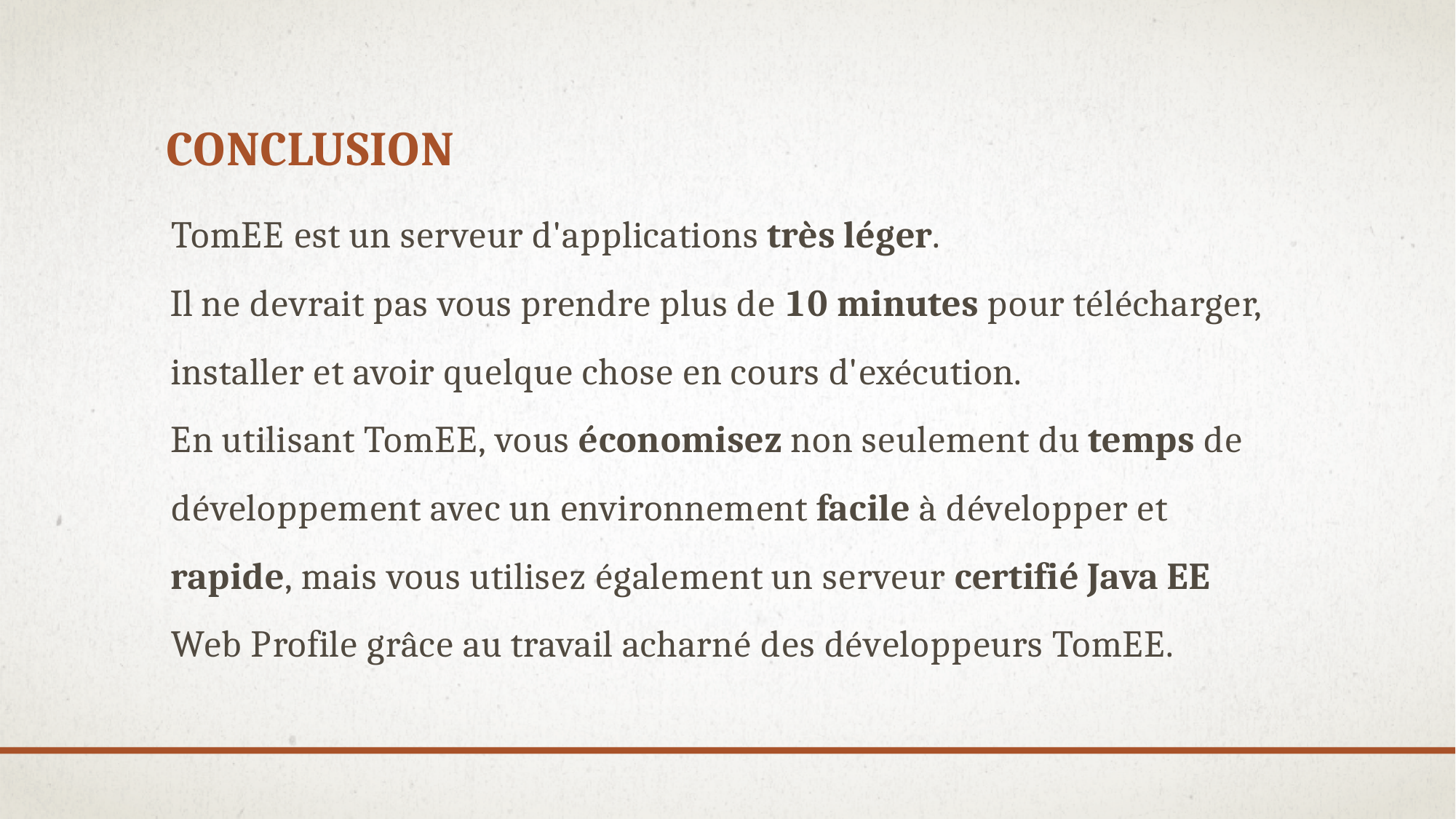

# conclusion
TomEE est un serveur d'applications très léger.
Il ne devrait pas vous prendre plus de 10 minutes pour télécharger, installer et avoir quelque chose en cours d'exécution.
En utilisant TomEE, vous économisez non seulement du temps de développement avec un environnement facile à développer et rapide, mais vous utilisez également un serveur certifié Java EE Web Profile grâce au travail acharné des développeurs TomEE.